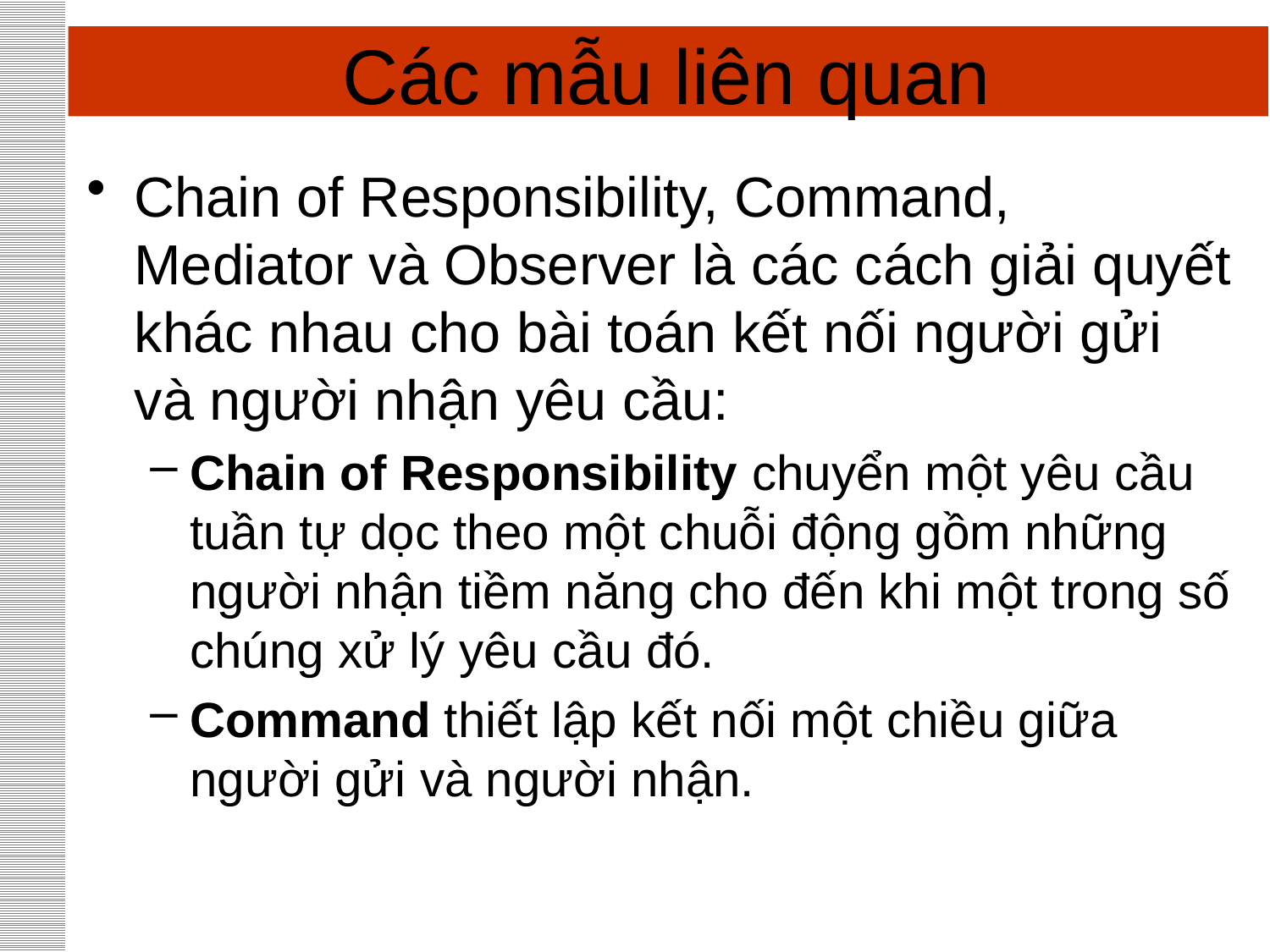

# Các mẫu liên quan
Chain of Responsibility, Command, Mediator và Observer là các cách giải quyết khác nhau cho bài toán kết nối người gửi và người nhận yêu cầu:
Chain of Responsibility chuyển một yêu cầu tuần tự dọc theo một chuỗi động gồm những người nhận tiềm năng cho đến khi một trong số chúng xử lý yêu cầu đó.
Command thiết lập kết nối một chiều giữa người gửi và người nhận.